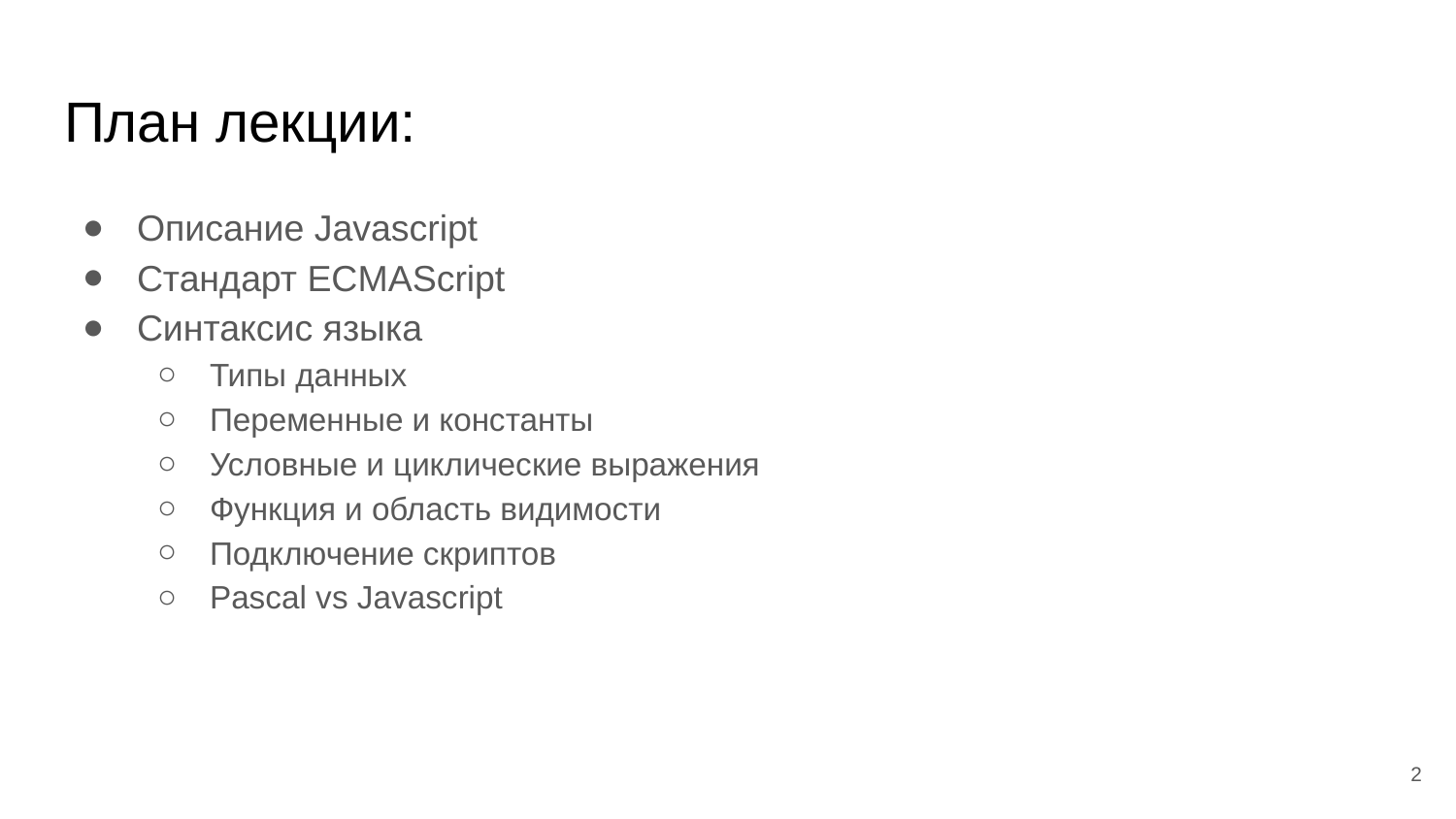

# План лекции:
Описание Javascript
Стандарт ECMAScript
Синтаксис языка
Типы данных
Переменные и константы
Условные и циклические выражения
Функция и область видимости
Подключение скриптов
Pascal vs Javascript
2